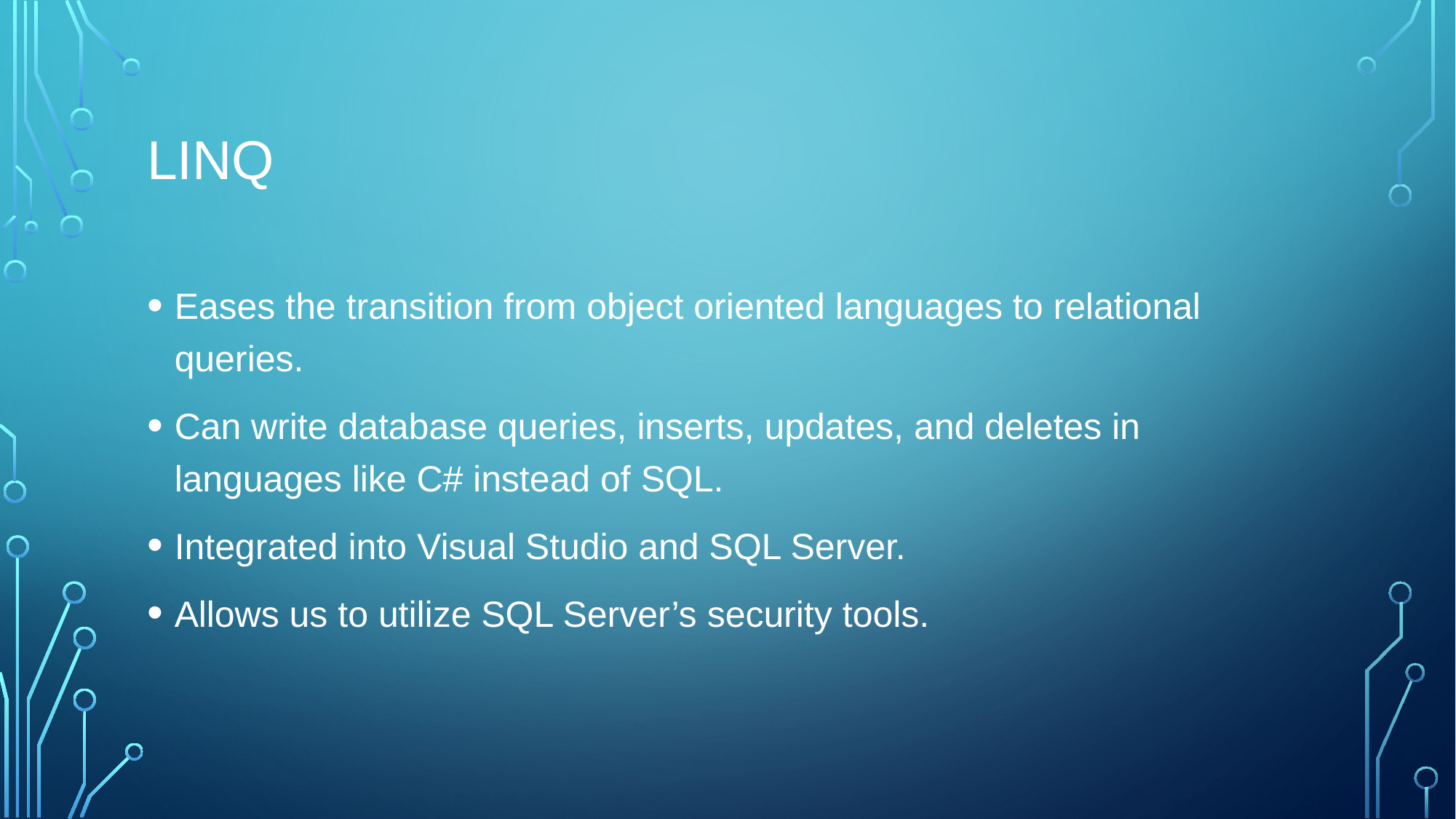

# LINQ
Eases the transition from object oriented languages to relational queries.
Can write database queries, inserts, updates, and deletes in languages like C# instead of SQL.
Integrated into Visual Studio and SQL Server.
Allows us to utilize SQL Server’s security tools.